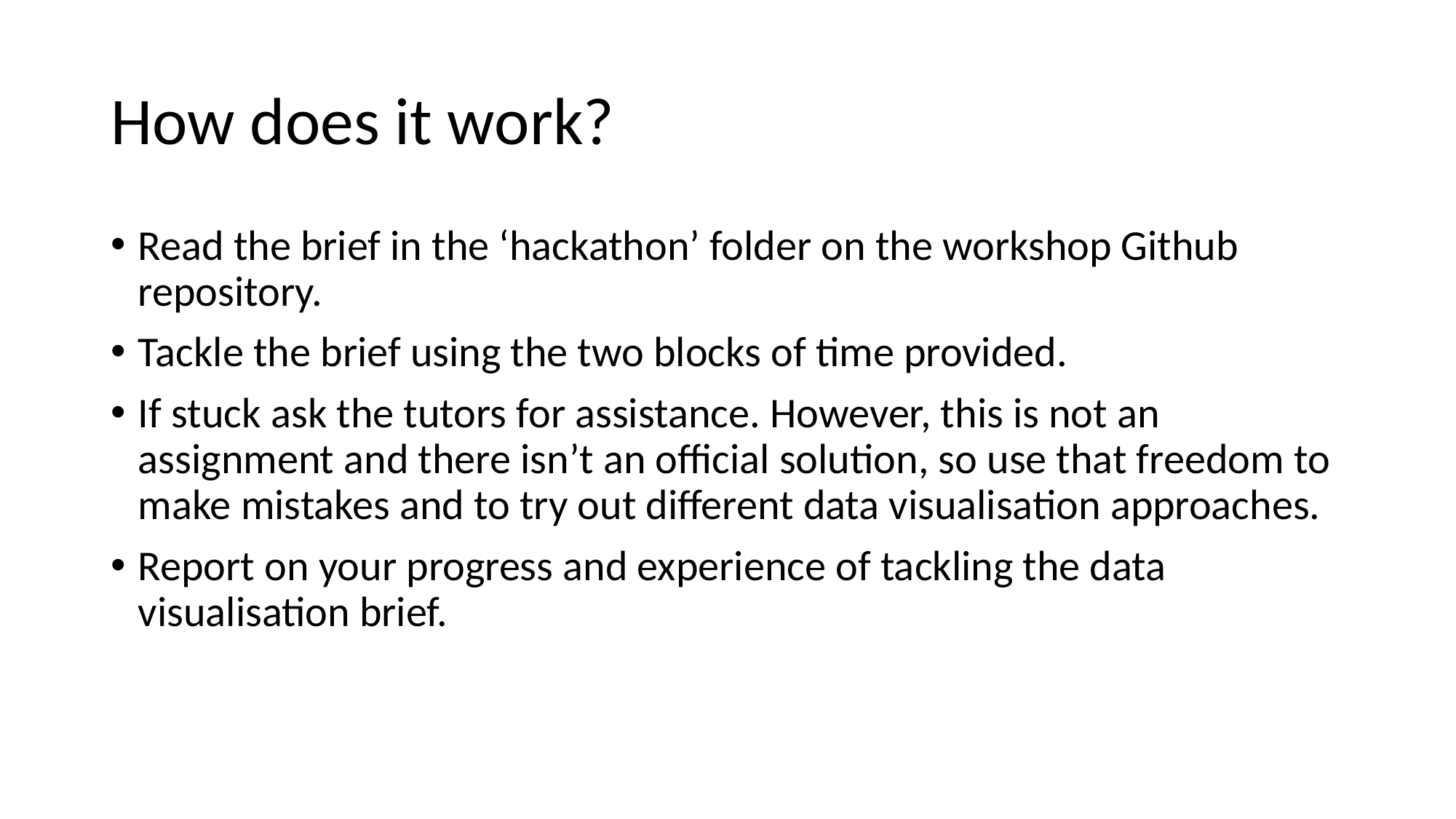

# How does it work?
Read the brief in the ‘hackathon’ folder on the workshop Github repository.
Tackle the brief using the two blocks of time provided.
If stuck ask the tutors for assistance. However, this is not an assignment and there isn’t an official solution, so use that freedom to make mistakes and to try out different data visualisation approaches.
Report on your progress and experience of tackling the data visualisation brief.